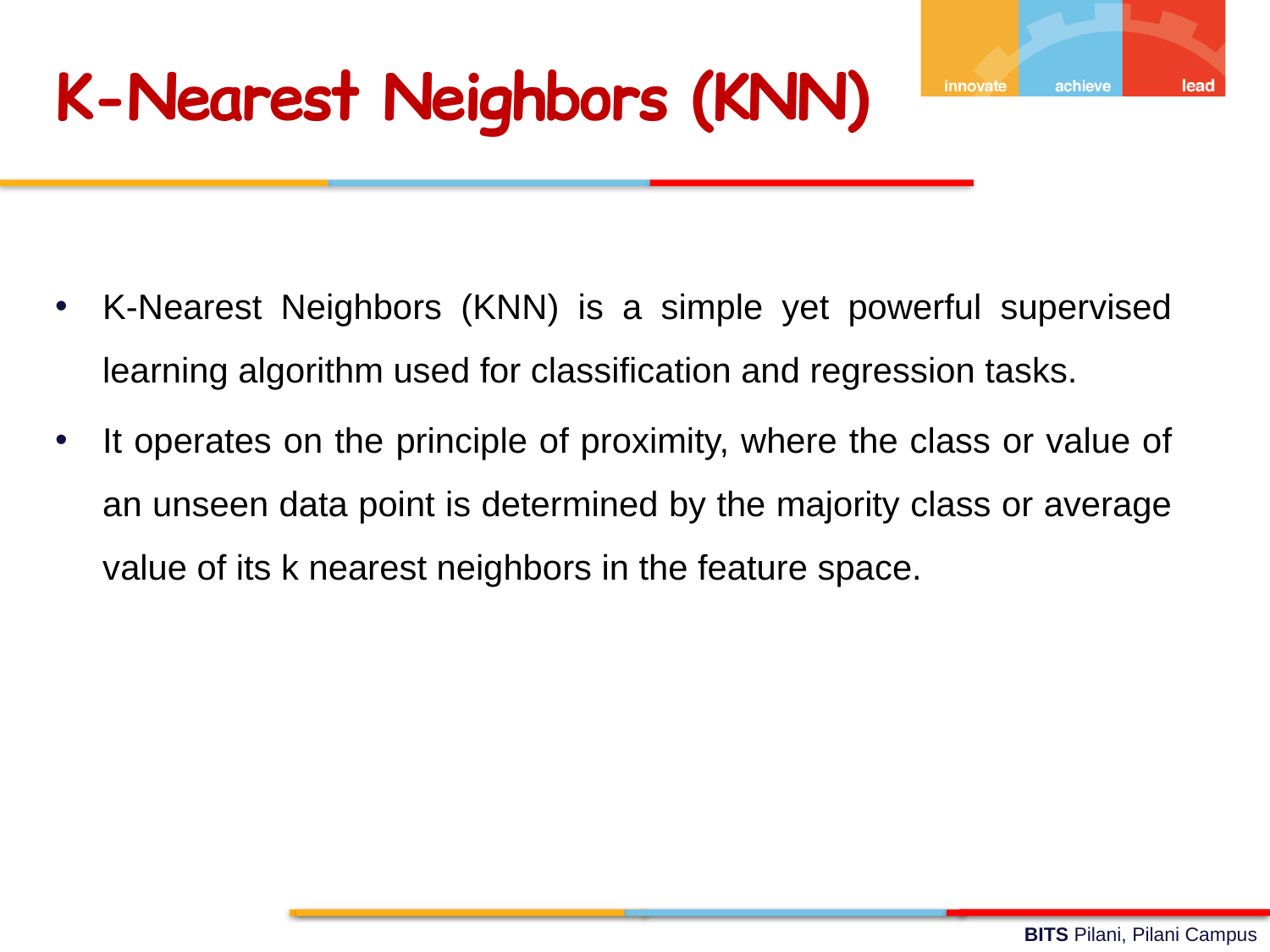

K-Nearest Neighbors (KNN)

K-Nearest Neighbors (KNN) is a simple yet powerful supervised learning algorithm used for classification and regression tasks.
It operates on the principle of proximity, where the class or value of an unseen data point is determined by the majority class or average value of its k nearest neighbors in the feature space.